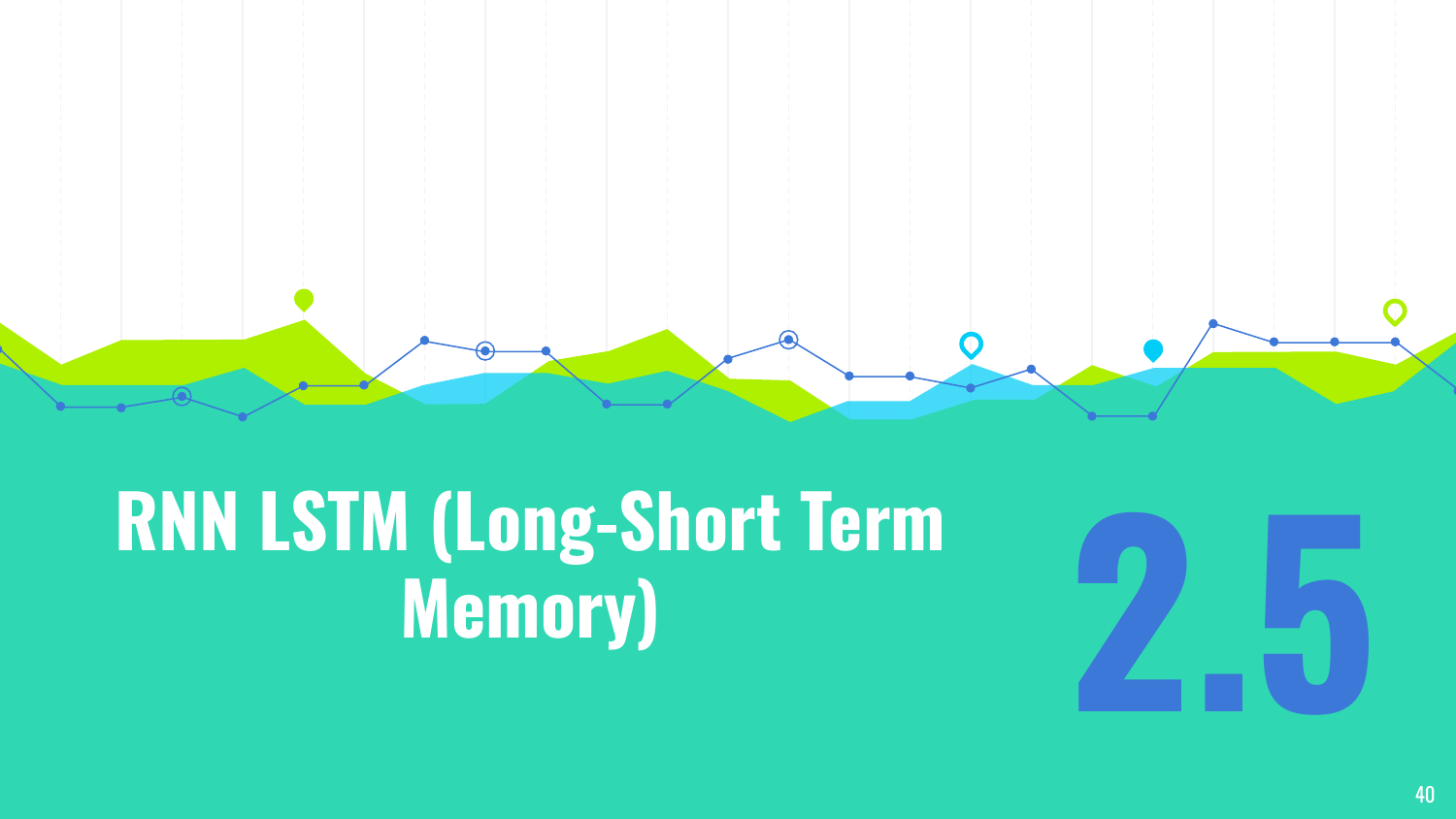

# RNN LSTM (Long-Short Term Memory)
2.5
40